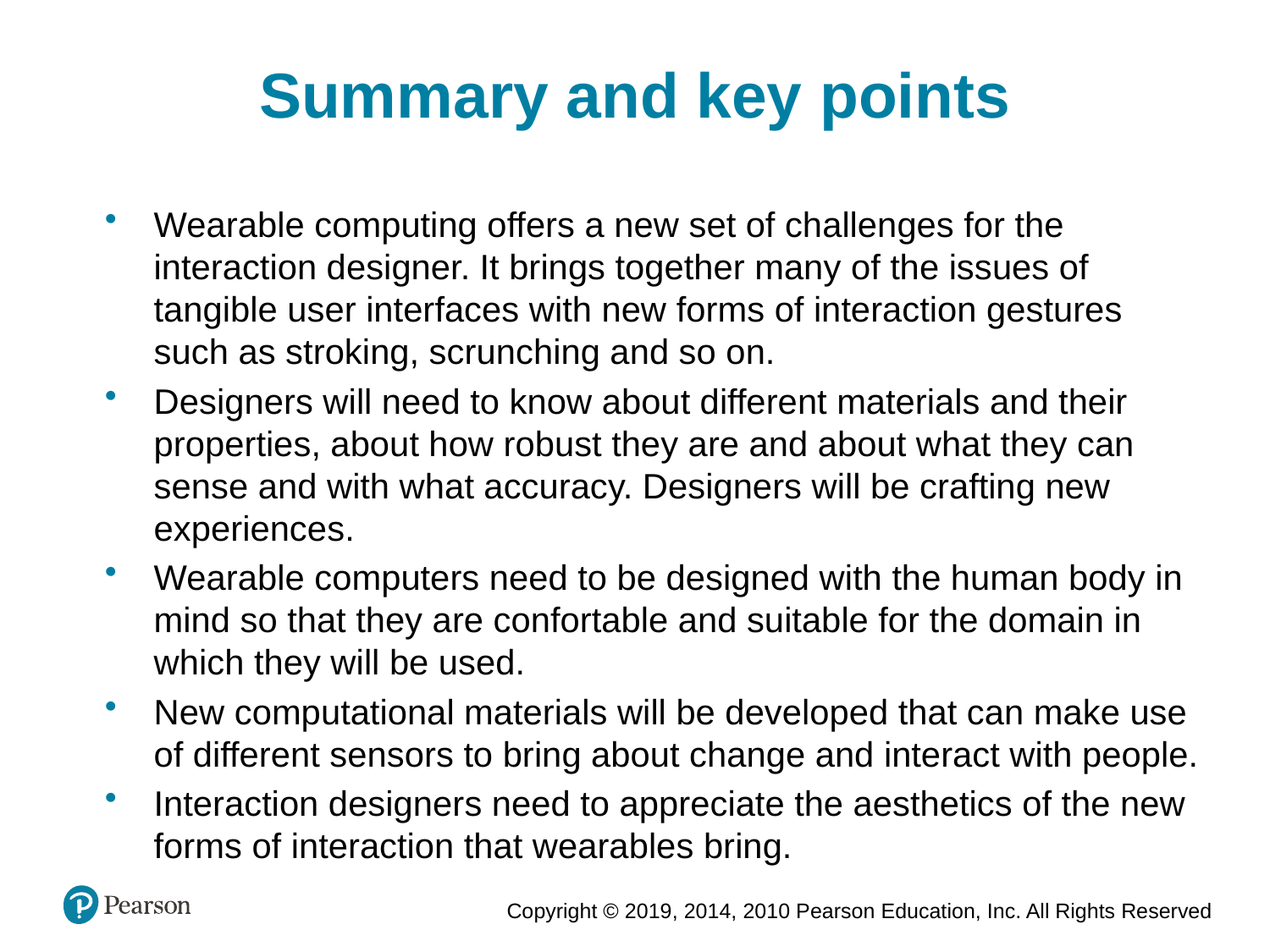

Summary and key points
Wearable computing offers a new set of challenges for the interaction designer. It brings together many of the issues of tangible user interfaces with new forms of interaction gestures such as stroking, scrunching and so on.
Designers will need to know about different materials and their properties, about how robust they are and about what they can sense and with what accuracy. Designers will be crafting new experiences.
Wearable computers need to be designed with the human body in mind so that they are confortable and suitable for the domain in which they will be used.
New computational materials will be developed that can make use of different sensors to bring about change and interact with people.
Interaction designers need to appreciate the aesthetics of the new forms of interaction that wearables bring.